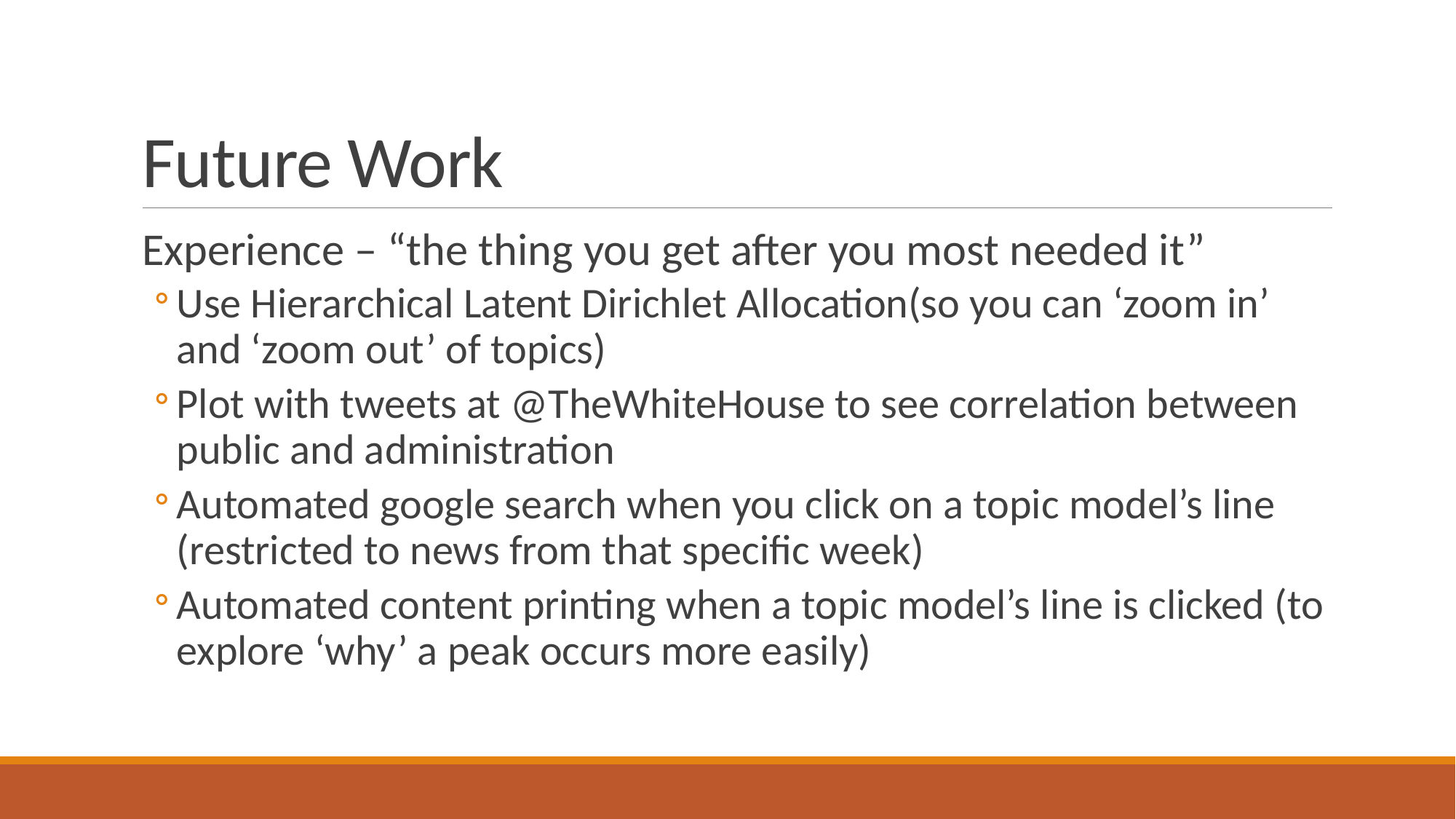

# Future Work
Experience – “the thing you get after you most needed it”
Use Hierarchical Latent Dirichlet Allocation(so you can ‘zoom in’ and ‘zoom out’ of topics)
Plot with tweets at @TheWhiteHouse to see correlation between public and administration
Automated google search when you click on a topic model’s line (restricted to news from that specific week)
Automated content printing when a topic model’s line is clicked (to explore ‘why’ a peak occurs more easily)